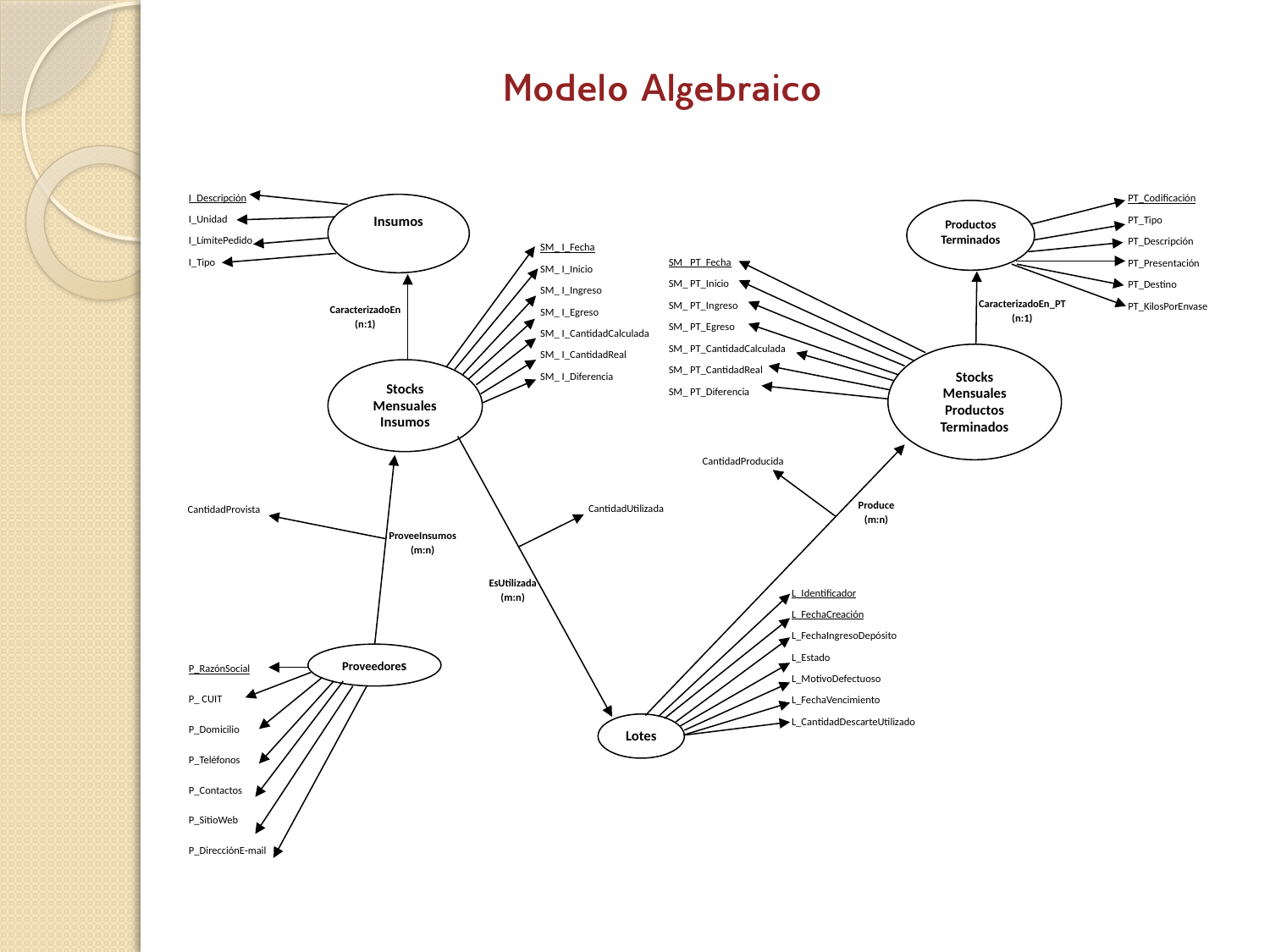

Modelo Algebraico
I_Descripción
I_Unidad
I_LímitePedido
I_Tipo
PT_Codificación
PT_Tipo
PT_Descripción
PT_Presentación
PT_Destino
PT_KilosPorEnvase
Insumos

Productos Terminados
SM_ I_Fecha
SM_ I_Inicio
SM_ I_Ingreso
SM_ I_Egreso
SM_ I_CantidadCalculada
SM_ I_CantidadReal
SM_ I_Diferencia
SM_ PT_Fecha
SM_ PT_Inicio
SM_ PT_Ingreso
SM_ PT_Egreso
SM_ PT_CantidadCalculada
SM_ PT_CantidadReal
SM_ PT_Diferencia

CaracterizadoEn_PT
(n:1)

CaracterizadoEn
(n:1)
Stocks Mensuales Productos Terminados

Stocks Mensuales Insumos

CantidadProducida
Produce
(m:n)
CantidadUtilizada
CantidadProvista
ProveeInsumos
(m:n)
EsUtilizada
(m:n)
L_Identificador
L_FechaCreación
L_FechaIngresoDepósito
L_Estado
L_MotivoDefectuoso
L_FechaVencimiento
L_CantidadDescarteUtilizado
Proveedores

P_RazónSocial
P_ CUIT
P_Domicilio
P_Teléfonos
P_Contactos
P_SitioWeb
P_DirecciónE-mail
Lotes